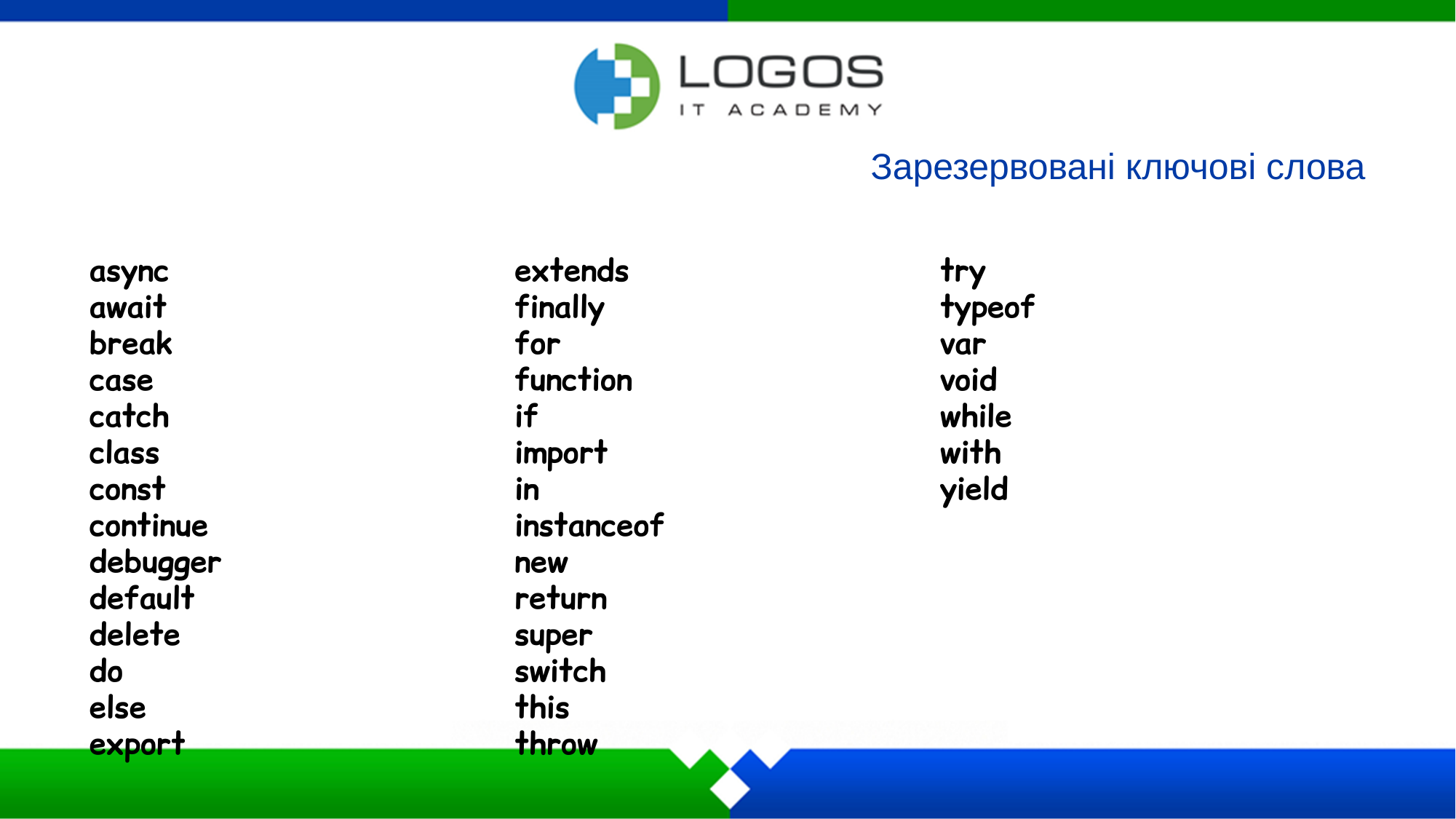

Зарезервовані ключові слова
async
await
break
case
catch
class
const
continue
debugger
default
delete
do
else
export
extends
finally
for
function
if
import
in
instanceof
new
return
super
switch
this
throw
try
typeof
var
void
while
with
yield